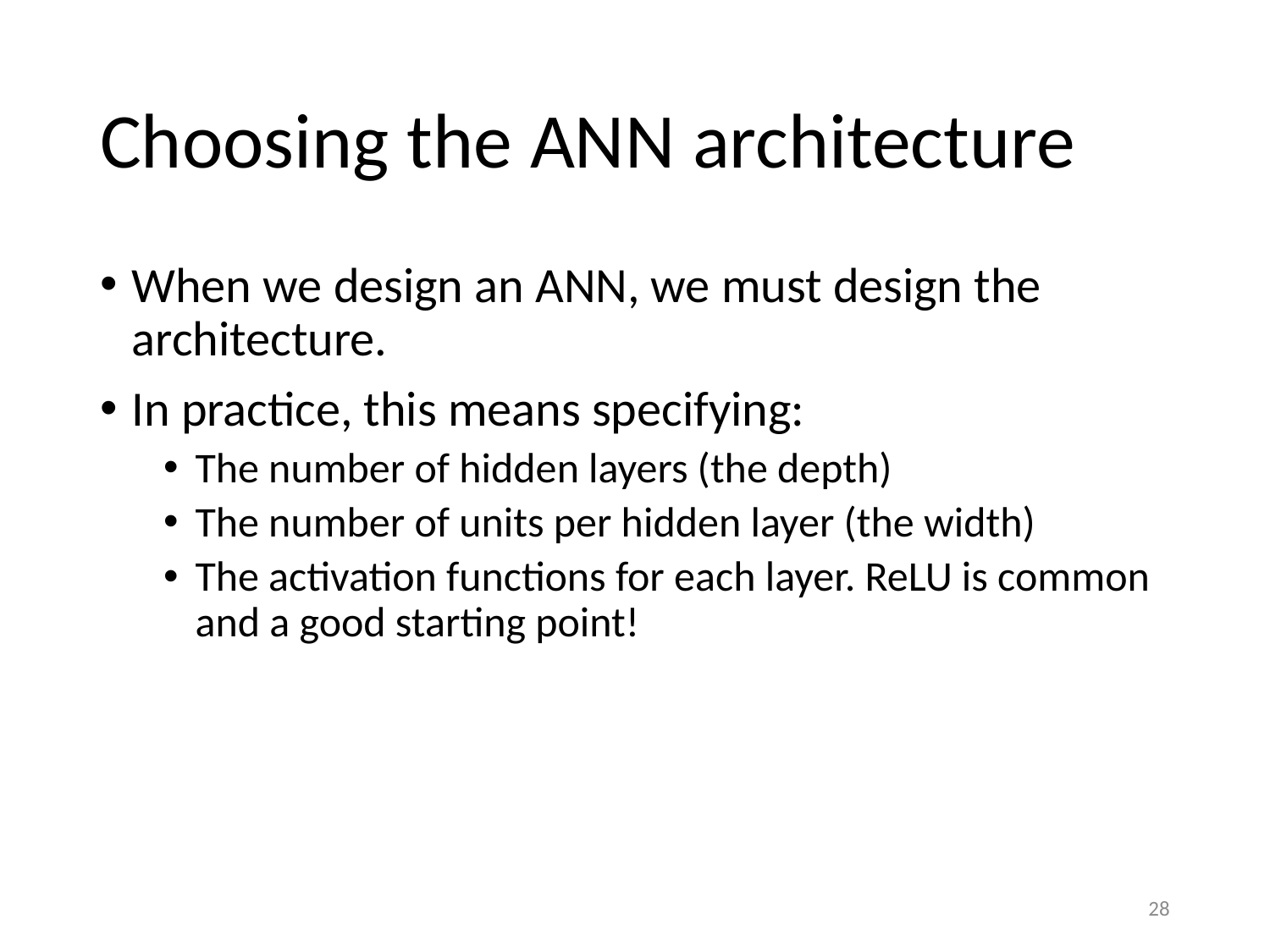

# Choosing the ANN architecture
When we design an ANN, we must design the architecture.
In practice, this means specifying:
The number of hidden layers (the depth)
The number of units per hidden layer (the width)
The activation functions for each layer. ReLU is common and a good starting point!
28